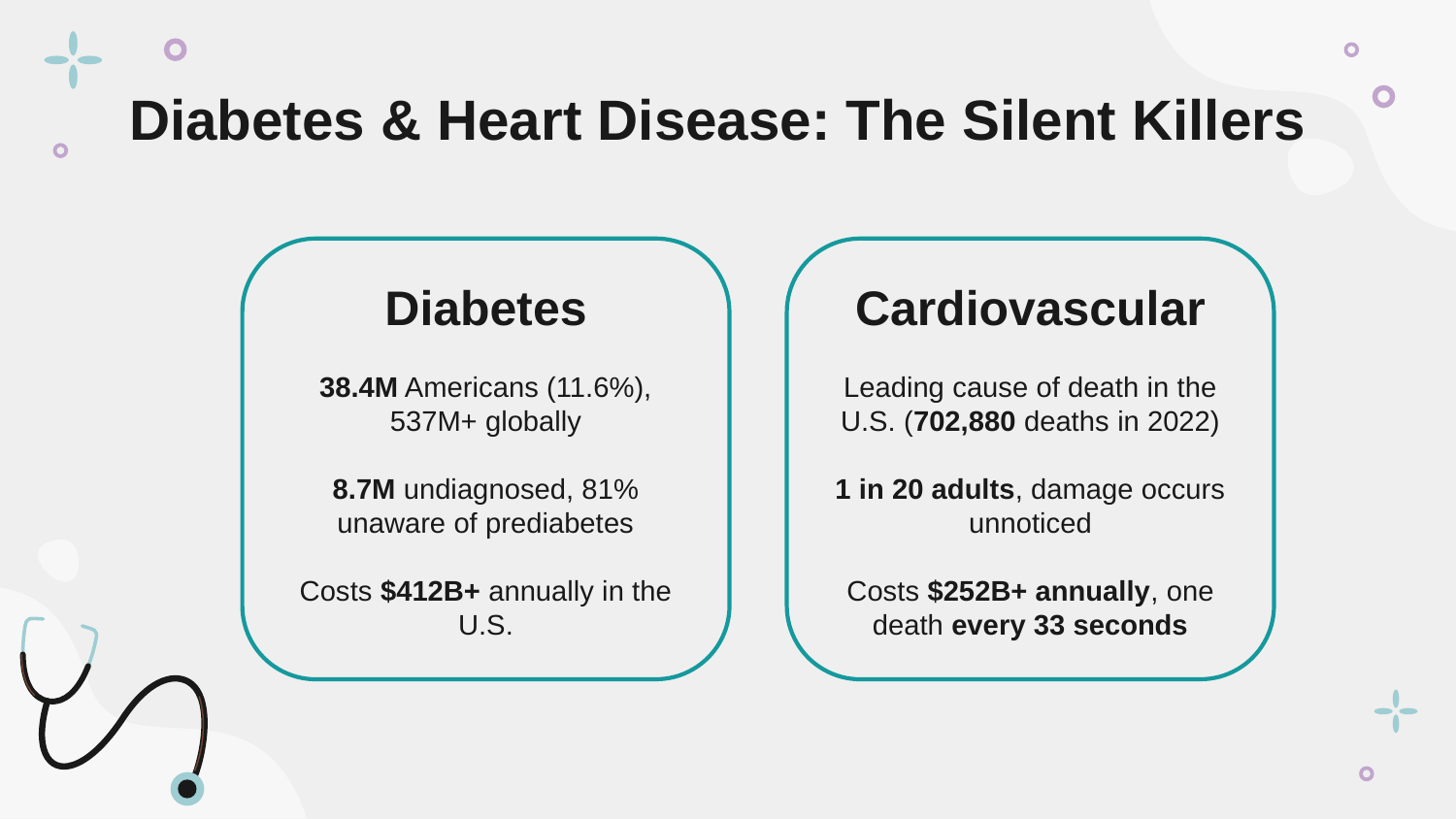

# Diabetes & Heart Disease: The Silent Killers
Diabetes

38.4M Americans (11.6%), 537M+ globally

8.7M undiagnosed, 81% unaware of prediabetes

Costs $412B+ annually in the U.S.
Cardiovascular

Leading cause of death in the U.S. (702,880 deaths in 2022)

1 in 20 adults, damage occurs unnoticed

Costs $252B+ annually, one death every 33 seconds